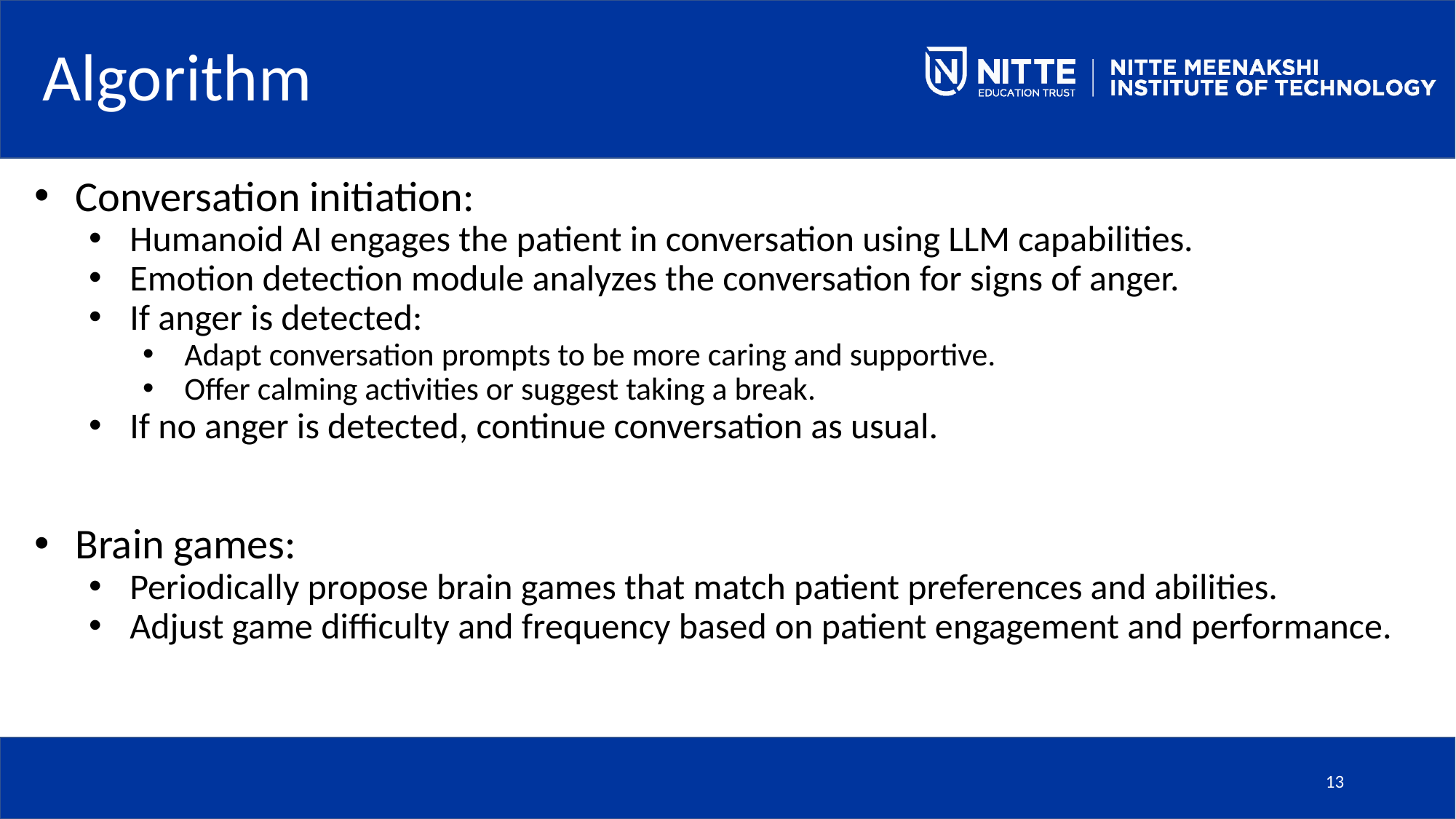

# Algorithm
Conversation initiation:
Humanoid AI engages the patient in conversation using LLM capabilities.
Emotion detection module analyzes the conversation for signs of anger.
If anger is detected:
Adapt conversation prompts to be more caring and supportive.
Offer calming activities or suggest taking a break.
If no anger is detected, continue conversation as usual.

Brain games:
Periodically propose brain games that match patient preferences and abilities.
Adjust game difficulty and frequency based on patient engagement and performance.

13